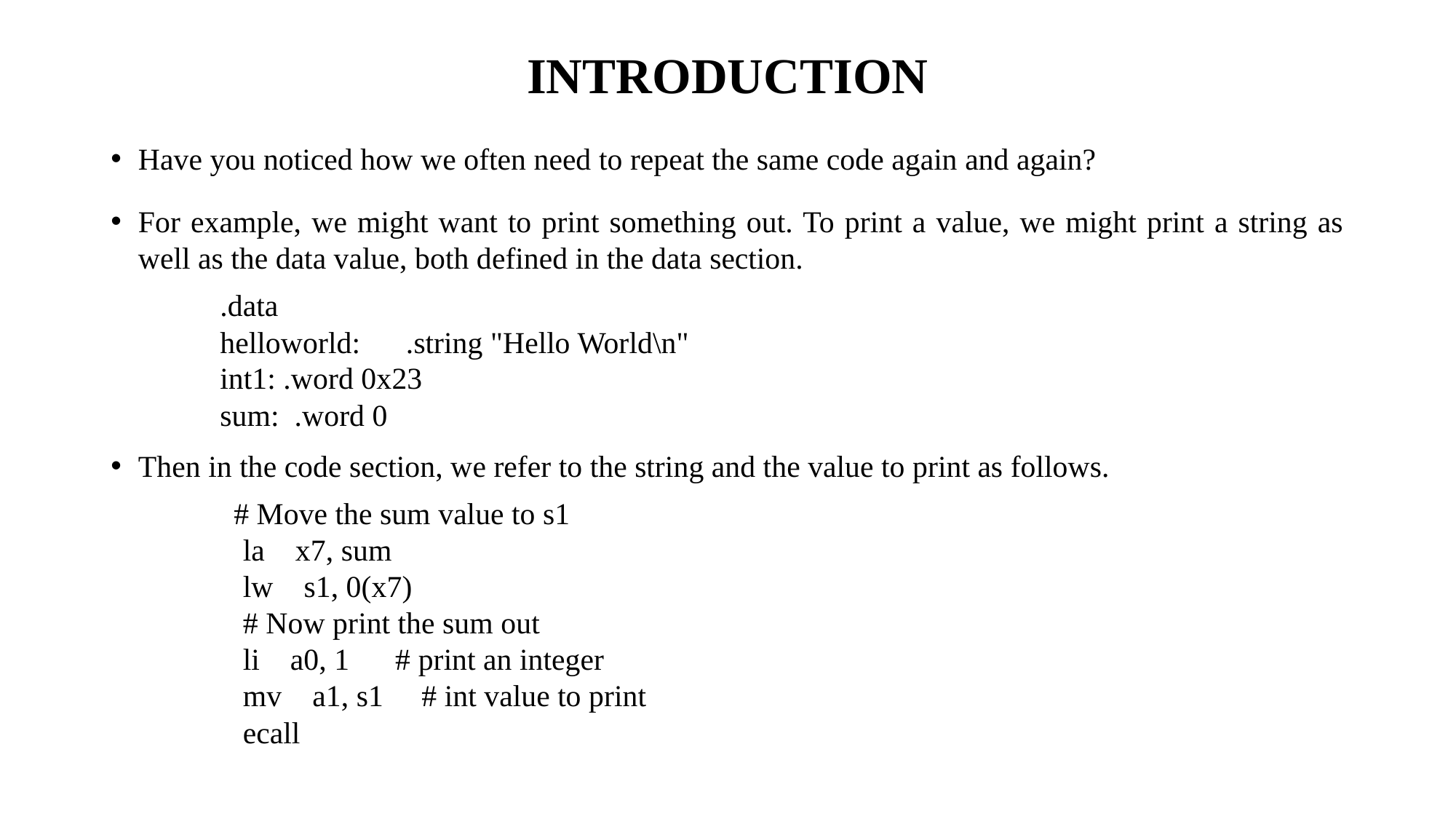

# INTRODUCTION
Have you noticed how we often need to repeat the same code again and again?
For example, we might want to print something out. To print a value, we might print a string as well as the data value, both defined in the data section.
    	.data
	helloworld:      .string "Hello World\n"
    	int1: .word 0x23
   	sum:  .word 0
Then in the code section, we refer to the string and the value to print as follows.
   # Move the sum value to s1
   la    x7, sum
   lw    s1, 0(x7)
   # Now print the sum out
   li    a0, 1      # print an integer
   mv    a1, s1     # int value to print
   ecall